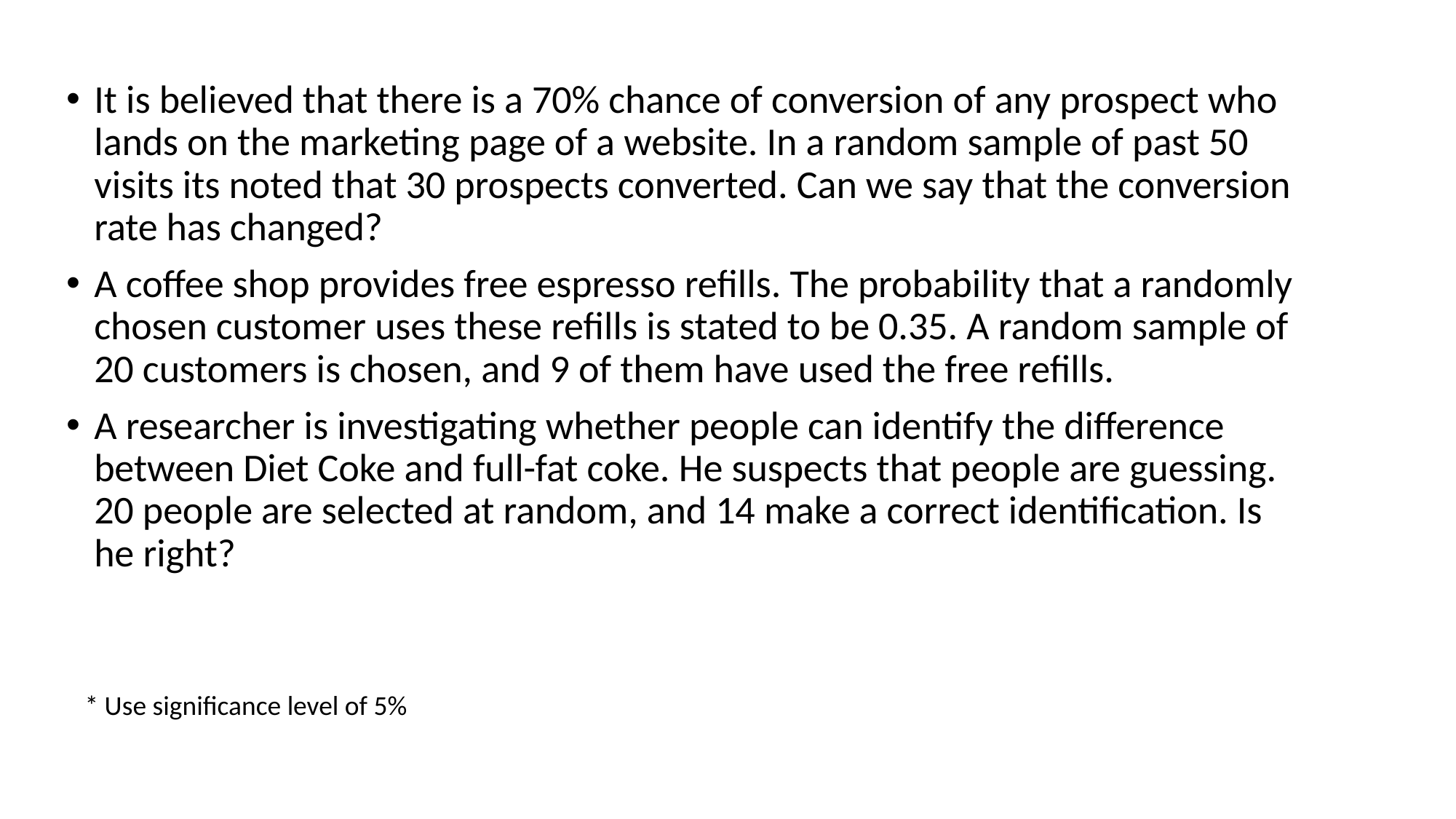

It is believed that there is a 70% chance of conversion of any prospect who lands on the marketing page of a website. In a random sample of past 50 visits its noted that 30 prospects converted. Can we say that the conversion rate has changed?
A coffee shop provides free espresso refills. The probability that a randomly chosen customer uses these refills is stated to be 0.35. A random sample of 20 customers is chosen, and 9 of them have used the free refills.
A researcher is investigating whether people can identify the difference between Diet Coke and full-fat coke. He suspects that people are guessing. 20 people are selected at random, and 14 make a correct identification. Is he right?
* Use significance level of 5%